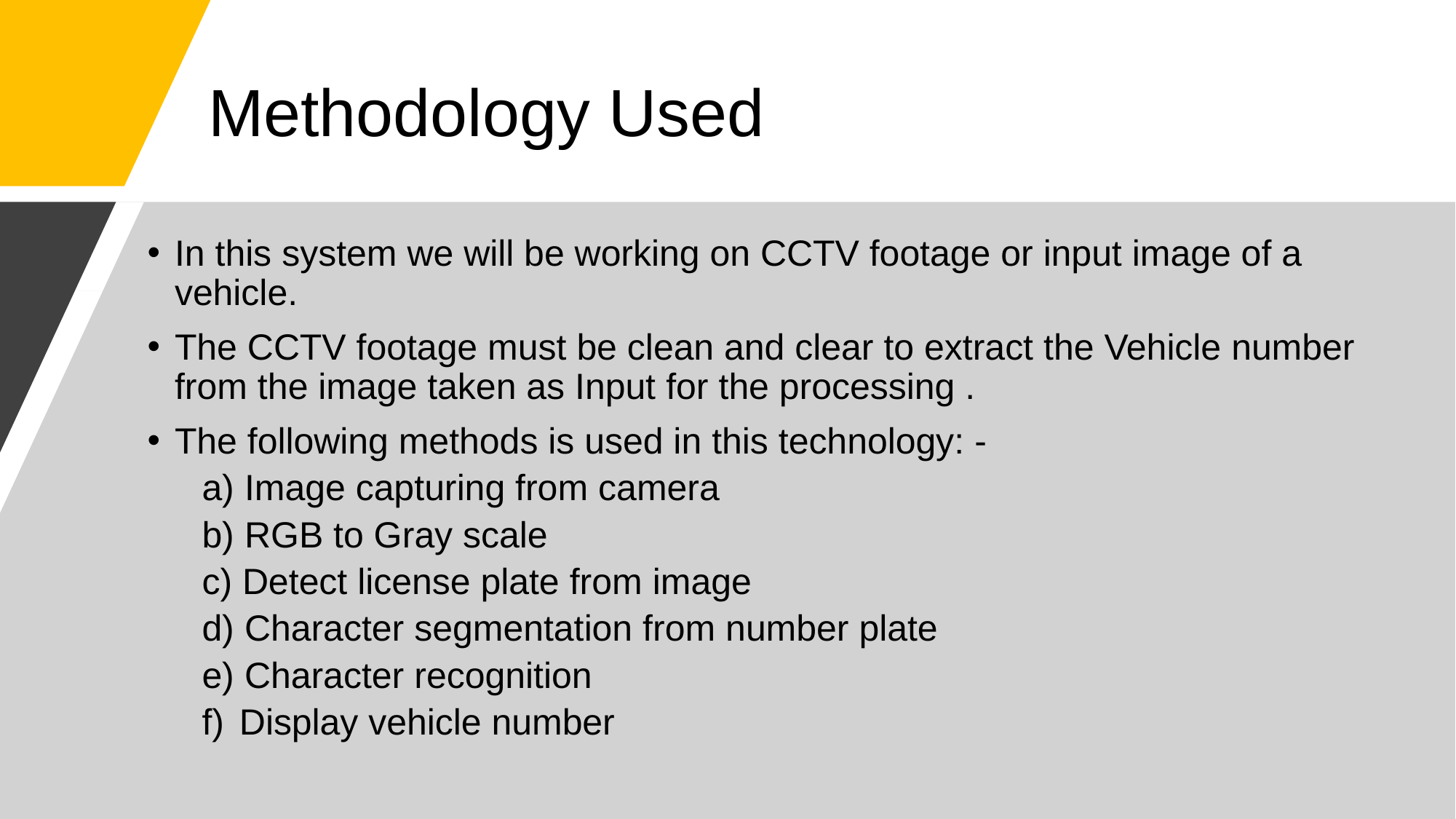

# Methodology Used

In this system we will be working on CCTV footage or input image of a vehicle.
The CCTV footage must be clean and clear to extract the Vehicle number from the image taken as Input for the processing .
The following methods is used in this technology: -
 Image capturing from camera
 RGB to Gray scale
 Detect license plate from image
 Character segmentation from number plate
 Character recognition
 Display vehicle number